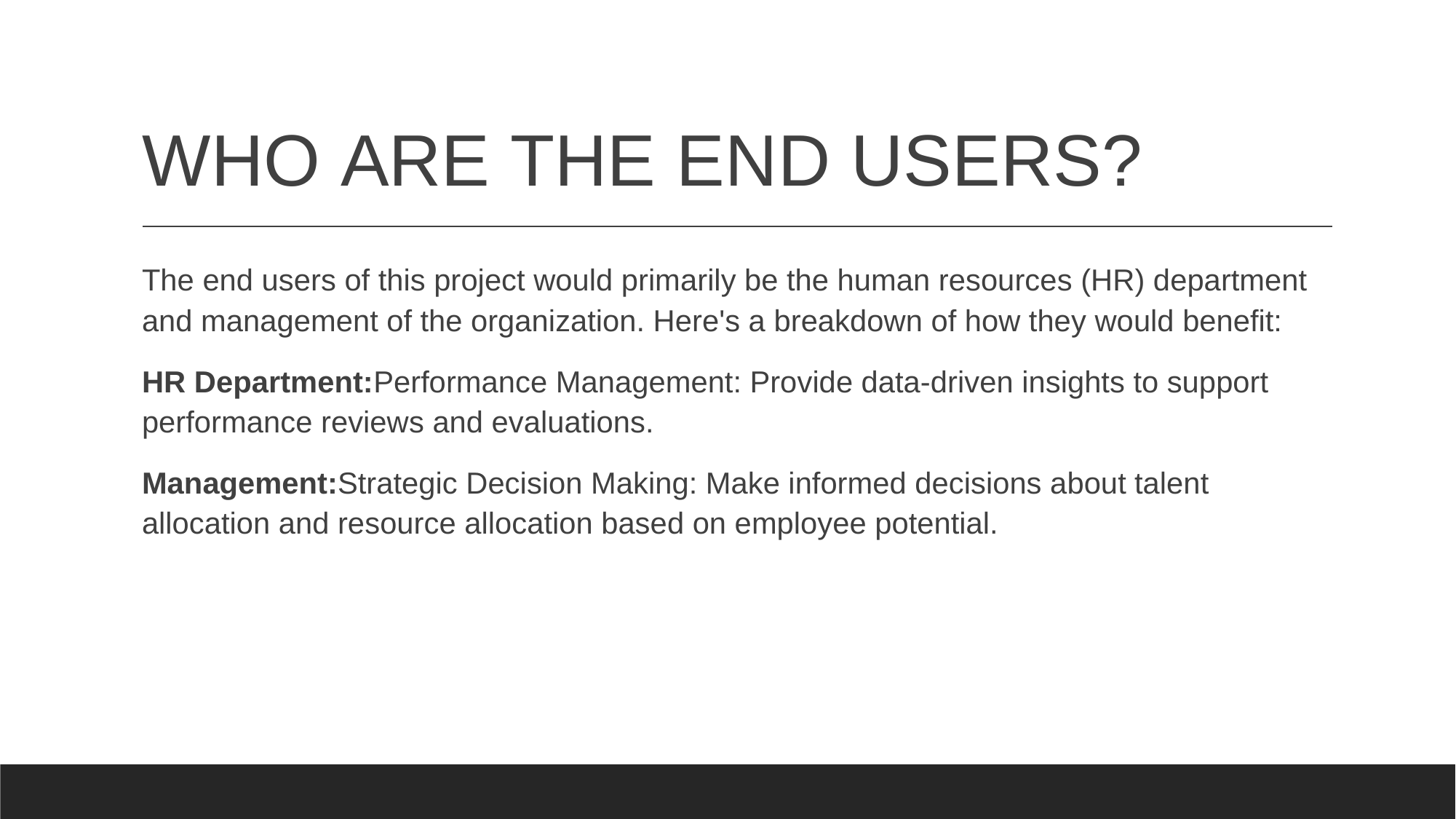

# WHO ARE THE END USERS?
The end users of this project would primarily be the human resources (HR) department and management of the organization. Here's a breakdown of how they would benefit:
HR Department:Performance Management: Provide data-driven insights to support performance reviews and evaluations.
Management:Strategic Decision Making: Make informed decisions about talent allocation and resource allocation based on employee potential.